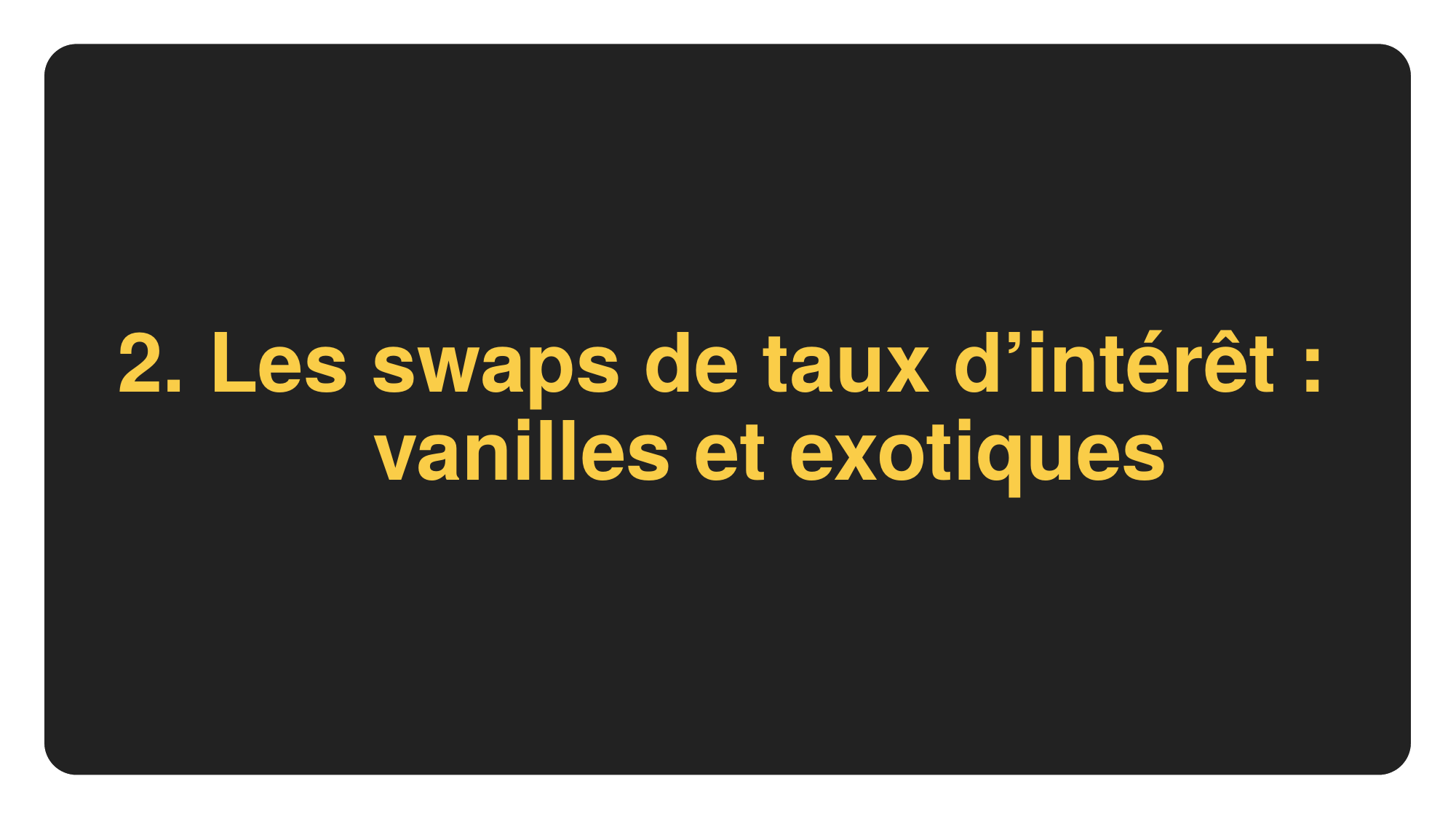

# 2. Les swaps de taux d’intérêt : vanilles et exotiques